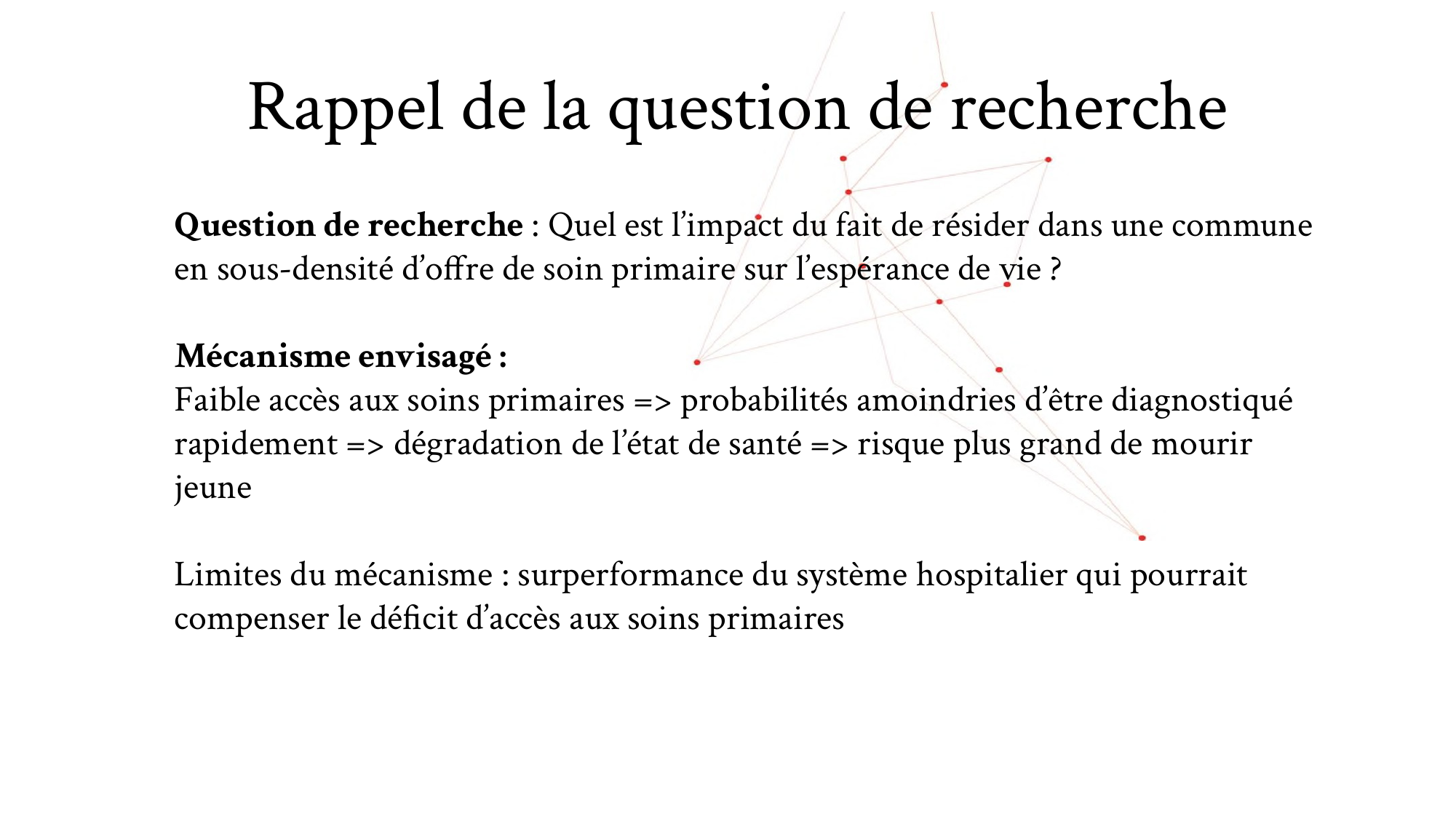

Rappel de la question de recherche

Question de recherche : Quel est l’impact du fait de résider dans une commune en sous-densité d’offre de soin primaire sur l’espérance de vie ?

Mécanisme envisagé :
Faible accès aux soins primaires => probabilités amoindries d’être diagnostiqué rapidement => dégradation de l’état de santé => risque plus grand de mourir jeune

Limites du mécanisme : surperformance du système hospitalier qui pourrait compenser le déficit d’accès aux soins primaires